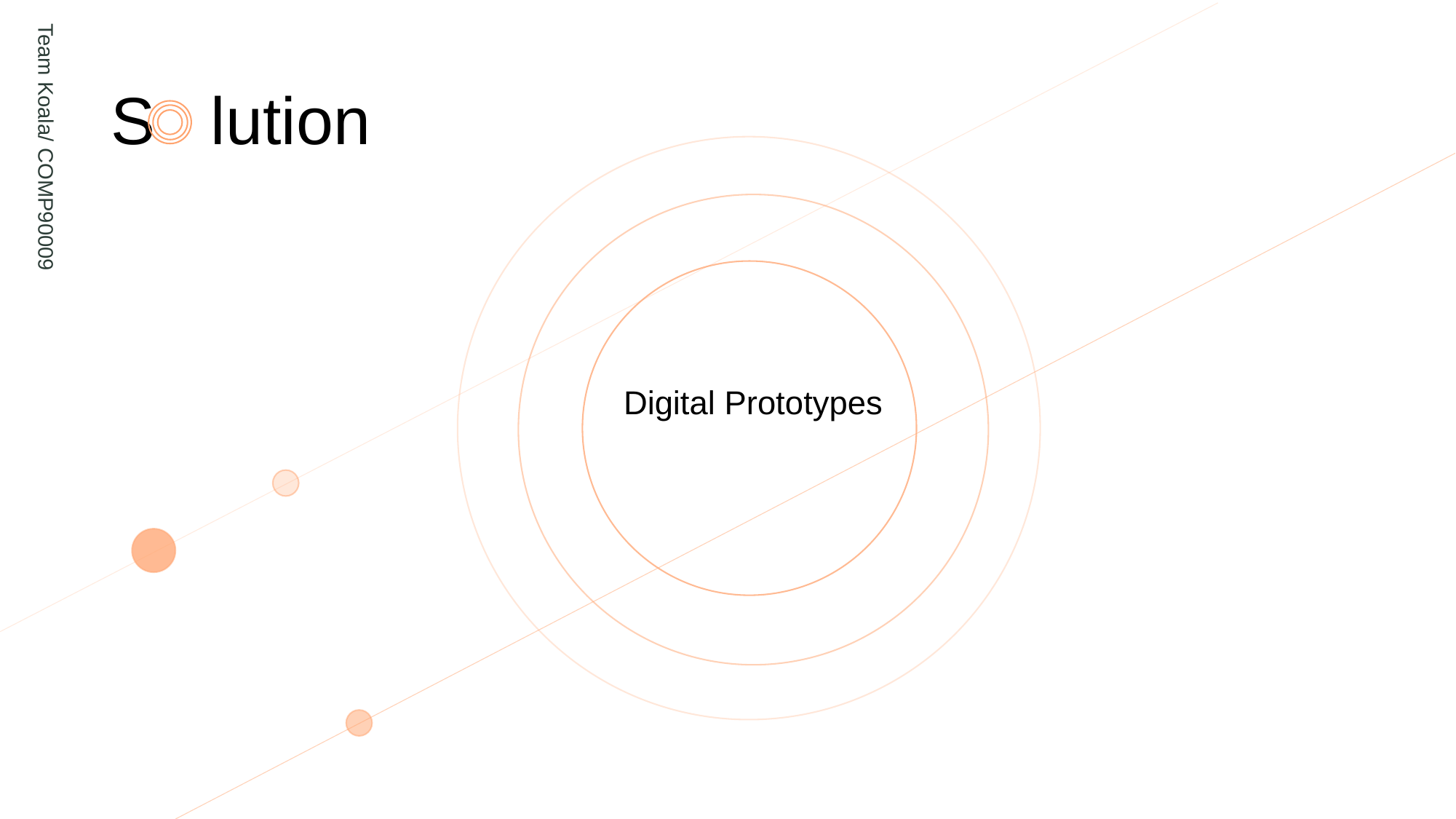

Team Koala/ COMP90009
# S   lution

Digital Prototypes